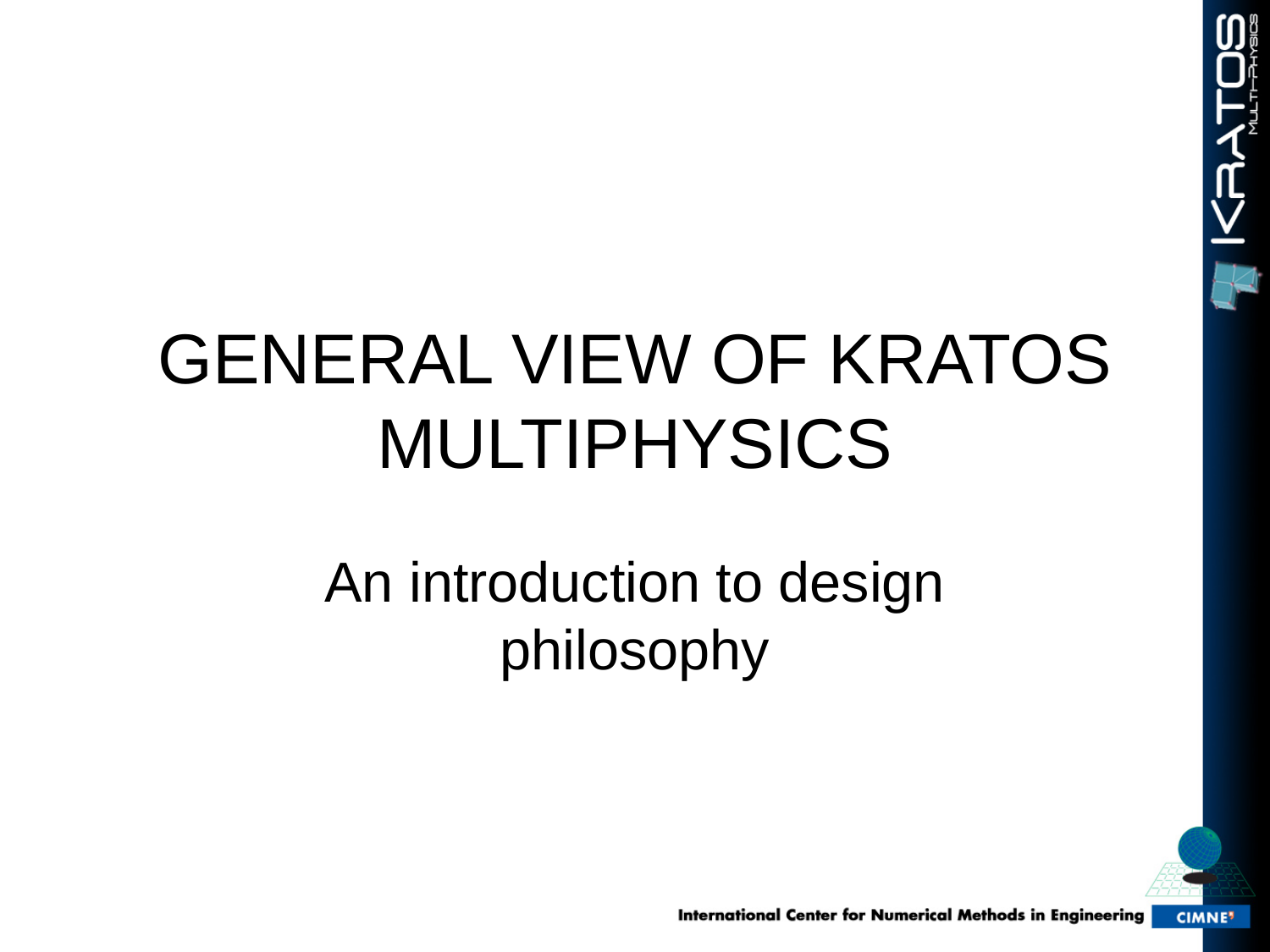

# GENERAL VIEW OF KRATOS MULTIPHYSICS
An introduction to design philosophy